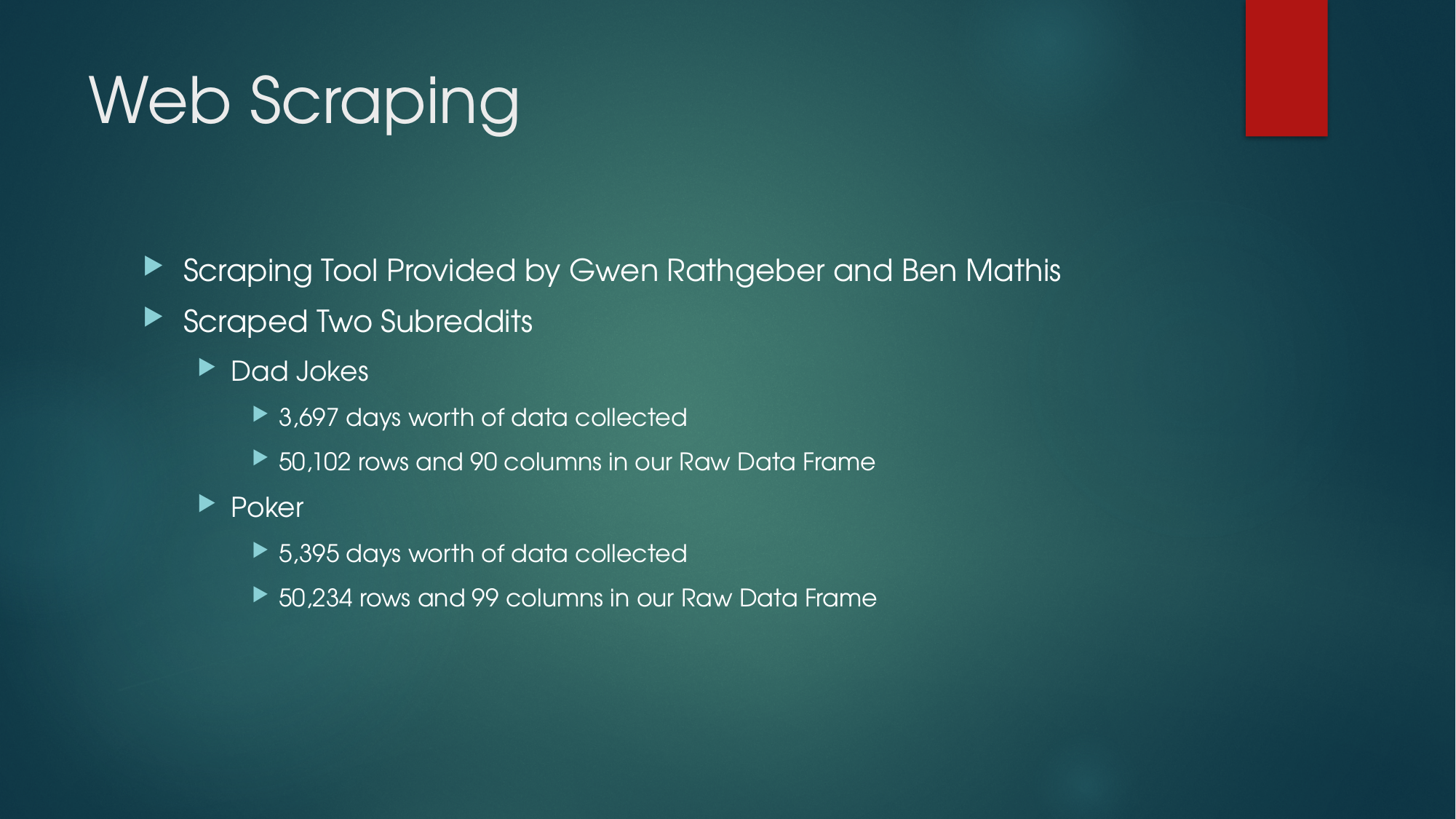

# Web Scraping
Scraping Tool Provided by Gwen Rathgeber and Ben Mathis
Scraped Two Subreddits
Dad Jokes
3,697 days worth of data collected
50,102 rows and 90 columns in our Raw Data Frame
Poker
5,395 days worth of data collected
50,234 rows and 99 columns in our Raw Data Frame